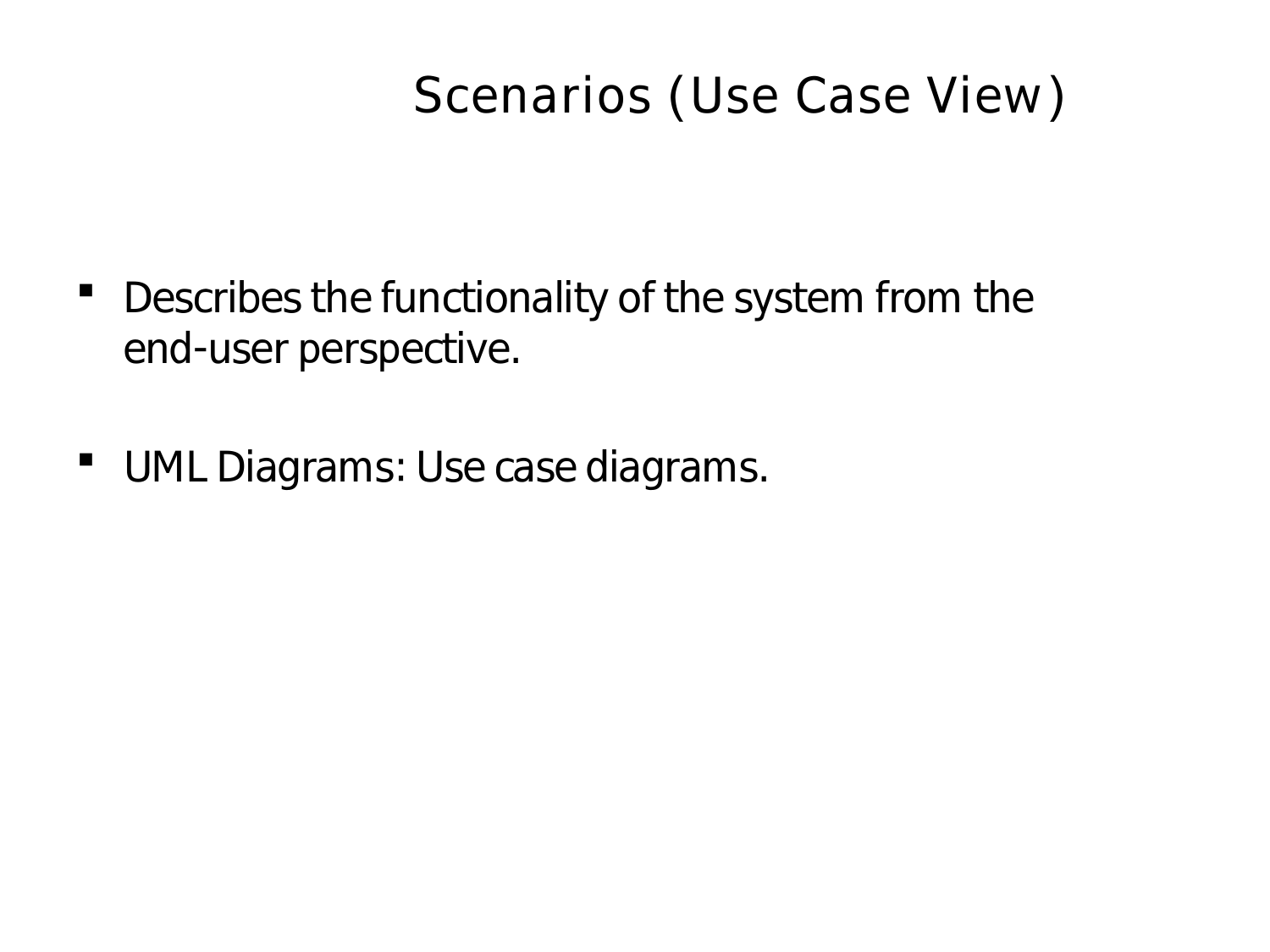

# Scenarios (Use Case View)

Describes the functionality of the system from the end-user perspective.

UML Diagrams: Use case diagrams.
6